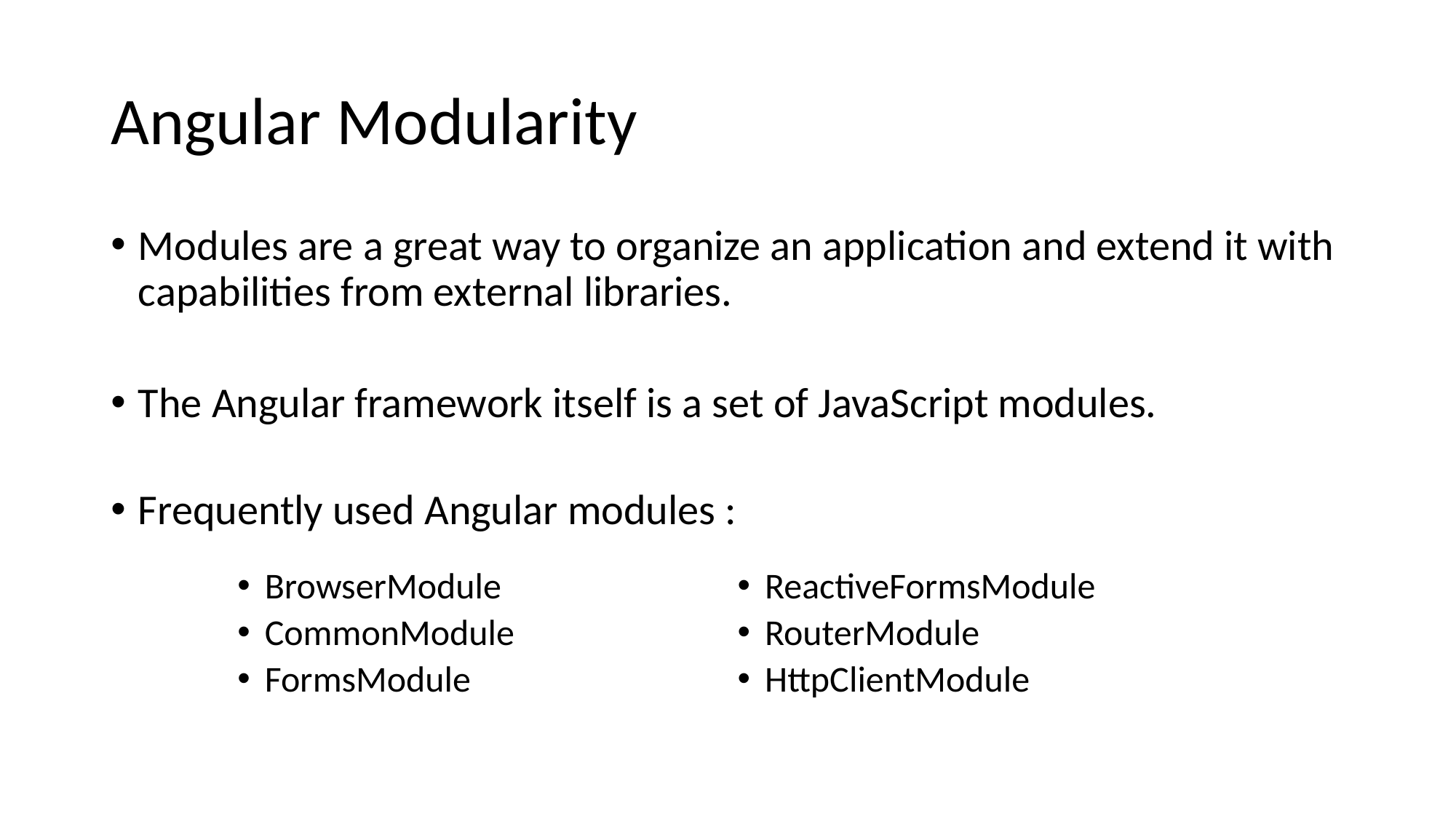

# Angular Modularity
Modules are a great way to organize an application and extend it with capabilities from external libraries.
The Angular framework itself is a set of JavaScript modules.
Frequently used Angular modules :

BrowserModule
CommonModule
FormsModule

ReactiveFormsModule
RouterModule
HttpClientModule